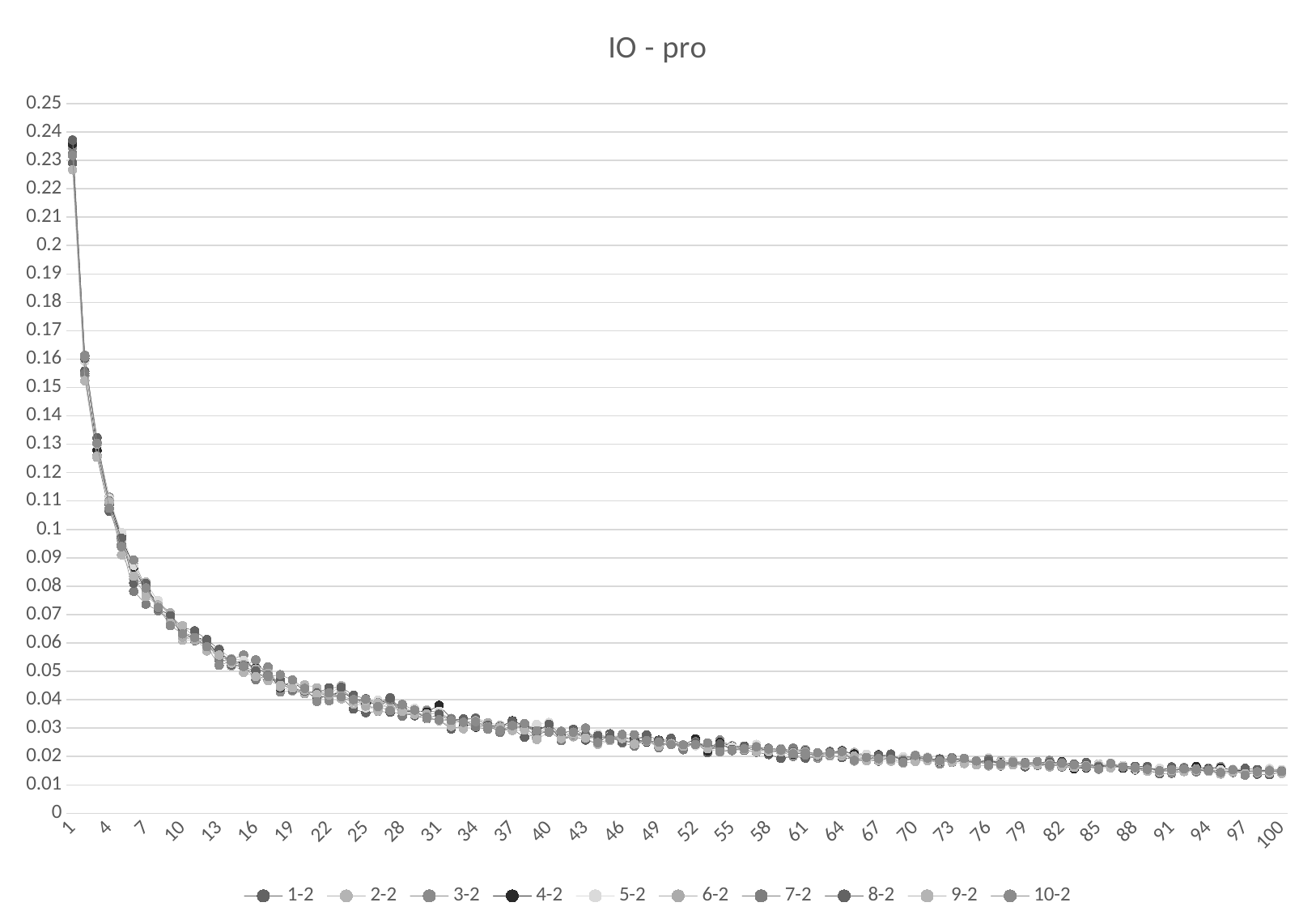

### Chart: IO - pro

| Category | 1-2 | 2-2 | 3-2 | 4-2 | 5-2 | 6-2 | 7-2 | 8-2 | 9-2 | 10-2 |
|---|---|---|---|---|---|---|---|---|---|---|
| 1 | 0.229094 | 0.235673 | 0.234599 | 0.235728 | 0.237288 | 0.232258 | 0.232484 | 0.237119 | 0.22663 | 0.231695 |
| 2 | 0.155773 | 0.160177 | 0.161336 | 0.159482 | 0.159198 | 0.154179 | 0.154911 | 0.16022 | 0.152378 | 0.1608 |
| 3 | 0.125641 | 0.129803 | 0.130509 | 0.127879 | 0.129998 | 0.125383 | 0.125944 | 0.13228 | 0.125687 | 0.130316 |
| 4 | 0.106354 | 0.111081 | 0.111344 | 0.110133 | 0.110987 | 0.108883 | 0.110066 | 0.108603 | 0.109667 | 0.107408 |
| 5 | 0.097106 | 0.098214 | 0.096454 | 0.097435 | 0.098967 | 0.096136 | 0.094664 | 0.096944 | 0.091027 | 0.093923 |
| 6 | 0.083415 | 0.083404 | 0.087693 | 0.086709 | 0.087311 | 0.082427 | 0.078178 | 0.081119 | 0.083522 | 0.089202 |
| 7 | 0.079706 | 0.081413 | 0.079006 | 0.078401 | 0.076445 | 0.077208 | 0.073681 | 0.080924 | 0.076374 | 0.079367 |
| 8 | 0.071738 | 0.07453 | 0.074128 | 0.07446 | 0.074978 | 0.073405 | 0.071372 | 0.072166 | 0.073321 | 0.072487 |
| 9 | 0.070067 | 0.070603 | 0.069647 | 0.070414 | 0.07012 | 0.07064 | 0.067862 | 0.069598 | 0.067019 | 0.066116 |
| 10 | 0.063924 | 0.060924 | 0.06288 | 0.061864 | 0.061838 | 0.061925 | 0.063743 | 0.065523 | 0.066111 | 0.063181 |
| 11 | 0.060795 | 0.060936 | 0.062163 | 0.062162 | 0.062627 | 0.061157 | 0.06219 | 0.064273 | 0.061796 | 0.061887 |
| 12 | 0.05934 | 0.059347 | 0.0585 | 0.060828 | 0.059287 | 0.060121 | 0.060054 | 0.061172 | 0.057163 | 0.058652 |
| 13 | 0.056355 | 0.057842 | 0.056145 | 0.055514 | 0.055805 | 0.054919 | 0.053822 | 0.057665 | 0.055712 | 0.052075 |
| 14 | 0.052716 | 0.054452 | 0.054233 | 0.053588 | 0.053363 | 0.051836 | 0.054001 | 0.052303 | 0.052826 | 0.0536 |
| 15 | 0.051442 | 0.053888 | 0.055705 | 0.053187 | 0.053866 | 0.052456 | 0.052059 | 0.051532 | 0.049538 | 0.051669 |
| 16 | 0.048856 | 0.050987 | 0.049271 | 0.05116 | 0.049508 | 0.050824 | 0.047075 | 0.050103 | 0.04817 | 0.054047 |
| 17 | 0.048547 | 0.050931 | 0.051527 | 0.049023 | 0.049179 | 0.04938 | 0.04869 | 0.046806 | 0.046678 | 0.048103 |
| 18 | 0.045678 | 0.044507 | 0.042699 | 0.044171 | 0.045101 | 0.044563 | 0.045754 | 0.046977 | 0.045064 | 0.048836 |
| 19 | 0.043762 | 0.044986 | 0.043154 | 0.046553 | 0.0452 | 0.043092 | 0.043315 | 0.04392 | 0.044086 | 0.04693 |
| 20 | 0.042458 | 0.045287 | 0.042155 | 0.042957 | 0.042204 | 0.042225 | 0.043086 | 0.04307 | 0.043373 | 0.043993 |
| 21 | 0.04248 | 0.044239 | 0.042516 | 0.040602 | 0.042715 | 0.042995 | 0.042316 | 0.042317 | 0.041829 | 0.03937 |
| 22 | 0.041334 | 0.041873 | 0.039637 | 0.041686 | 0.043353 | 0.041651 | 0.042825 | 0.04422 | 0.042379 | 0.042424 |
| 23 | 0.040783 | 0.044981 | 0.043956 | 0.042625 | 0.042283 | 0.043053 | 0.040475 | 0.044369 | 0.040304 | 0.041053 |
| 24 | 0.036689 | 0.038482 | 0.040203 | 0.040558 | 0.039223 | 0.040893 | 0.039631 | 0.041563 | 0.039291 | 0.040042 |
| 25 | 0.035413 | 0.037963 | 0.037492 | 0.038748 | 0.037182 | 0.037765 | 0.040122 | 0.040304 | 0.039632 | 0.040242 |
| 26 | 0.03594 | 0.035985 | 0.03725 | 0.038591 | 0.039878 | 0.037248 | 0.037769 | 0.038878 | 0.038828 | 0.037607 |
| 27 | 0.035543 | 0.039483 | 0.03997 | 0.04012 | 0.040435 | 0.040799 | 0.040095 | 0.040629 | 0.036829 | 0.036129 |
| 28 | 0.035334 | 0.03766 | 0.035439 | 0.035695 | 0.035852 | 0.035125 | 0.034212 | 0.03628 | 0.035905 | 0.038332 |
| 29 | 0.034356 | 0.035624 | 0.035526 | 0.03605 | 0.036964 | 0.035057 | 0.035308 | 0.036205 | 0.034847 | 0.036332 |
| 30 | 0.033366 | 0.036378 | 0.036155 | 0.035675 | 0.03464 | 0.035065 | 0.033802 | 0.033269 | 0.033425 | 0.033565 |
| 31 | 0.032843 | 0.035406 | 0.035543 | 0.037999 | 0.035904 | 0.035064 | 0.032641 | 0.034846 | 0.032587 | 0.032934 |
| 32 | 0.029706 | 0.031304 | 0.033119 | 0.033412 | 0.032895 | 0.033403 | 0.033231 | 0.032769 | 0.030658 | 0.032711 |
| 33 | 0.030806 | 0.032672 | 0.032841 | 0.0316 | 0.031968 | 0.0321 | 0.03302 | 0.033258 | 0.029748 | 0.032076 |
| 34 | 0.031613 | 0.033628 | 0.030306 | 0.030318 | 0.031155 | 0.031086 | 0.030445 | 0.033445 | 0.032597 | 0.032302 |
| 35 | 0.030929 | 0.031943 | 0.029608 | 0.03121 | 0.031707 | 0.031945 | 0.031094 | 0.030952 | 0.030517 | 0.030375 |
| 36 | 0.029632 | 0.029236 | 0.030577 | 0.030348 | 0.030387 | 0.03098 | 0.028452 | 0.030527 | 0.030302 | 0.029177 |
| 37 | 0.02971 | 0.029538 | 0.031335 | 0.03258 | 0.030937 | 0.03106 | 0.030312 | 0.032557 | 0.029186 | 0.0309 |
| 38 | 0.026752 | 0.030935 | 0.030514 | 0.030919 | 0.029975 | 0.02961 | 0.030644 | 0.030808 | 0.029297 | 0.031607 |
| 39 | 0.027776 | 0.030104 | 0.026757 | 0.029585 | 0.031287 | 0.027354 | 0.0286 | 0.028968 | 0.025997 | 0.029121 |
| 40 | 0.028925 | 0.030439 | 0.030183 | 0.030765 | 0.032008 | 0.031093 | 0.031325 | 0.031355 | 0.028603 | 0.028572 |
| 41 | 0.025921 | 0.026871 | 0.027335 | 0.025857 | 0.027128 | 0.026389 | 0.025552 | 0.02765 | 0.026377 | 0.028864 |
| 42 | 0.02712 | 0.028201 | 0.028502 | 0.028242 | 0.026894 | 0.026967 | 0.027742 | 0.0296 | 0.027848 | 0.028553 |
| 43 | 0.025803 | 0.027962 | 0.026604 | 0.02749 | 0.028105 | 0.027579 | 0.026975 | 0.027581 | 0.026527 | 0.030016 |
| 44 | 0.024535 | 0.027339 | 0.026101 | 0.02645 | 0.027907 | 0.026791 | 0.026543 | 0.02733 | 0.024282 | 0.024868 |
| 45 | 0.028017 | 0.026901 | 0.026451 | 0.027102 | 0.027108 | 0.026593 | 0.026944 | 0.02703 | 0.025566 | 0.025967 |
| 46 | 0.024927 | 0.026201 | 0.026062 | 0.026657 | 0.027535 | 0.025566 | 0.024816 | 0.025129 | 0.026349 | 0.027763 |
| 47 | 0.024925 | 0.02588 | 0.024207 | 0.026117 | 0.023771 | 0.02457 | 0.023645 | 0.025455 | 0.02436 | 0.027706 |
| 48 | 0.025946 | 0.026824 | 0.025506 | 0.025037 | 0.025542 | 0.025677 | 0.02654 | 0.027672 | 0.025275 | 0.025651 |
| 49 | 0.024017 | 0.025179 | 0.025285 | 0.025734 | 0.024771 | 0.023053 | 0.02311 | 0.025618 | 0.023653 | 0.024998 |
| 50 | 0.025026 | 0.026115 | 0.025604 | 0.024777 | 0.025797 | 0.025332 | 0.025246 | 0.026407 | 0.024559 | 0.024156 |
| 51 | 0.022947 | 0.024001 | 0.023581 | 0.024029 | 0.023744 | 0.023194 | 0.022399 | 0.023961 | 0.023553 | 0.024108 |
| 52 | 0.024999 | 0.02485 | 0.025245 | 0.026216 | 0.02378 | 0.024426 | 0.025162 | 0.024862 | 0.02423 | 0.024219 |
| 53 | 0.021376 | 0.02246 | 0.022246 | 0.021973 | 0.023307 | 0.023386 | 0.022985 | 0.023595 | 0.022738 | 0.024782 |
| 54 | 0.024667 | 0.025434 | 0.025776 | 0.024948 | 0.024334 | 0.024275 | 0.022517 | 0.024374 | 0.021608 | 0.021708 |
| 55 | 0.02264 | 0.023584 | 0.023782 | 0.023562 | 0.023441 | 0.022461 | 0.022062 | 0.022544 | 0.022222 | 0.022157 |
| 56 | 0.022147 | 0.023666 | 0.022879 | 0.023628 | 0.023382 | 0.023506 | 0.023283 | 0.023571 | 0.022446 | 0.022734 |
| 57 | 0.021496 | 0.023989 | 0.023418 | 0.023862 | 0.024273 | 0.02348 | 0.022933 | 0.021623 | 0.021562 | 0.023405 |
| 58 | 0.020679 | 0.021969 | 0.021726 | 0.021356 | 0.021845 | 0.021651 | 0.022055 | 0.022889 | 0.021799 | 0.022643 |
| 59 | 0.019311 | 0.022742 | 0.021722 | 0.022336 | 0.022296 | 0.021815 | 0.022096 | 0.022531 | 0.02164 | 0.022367 |
| 60 | 0.020039 | 0.021529 | 0.020105 | 0.020753 | 0.021673 | 0.022286 | 0.022979 | 0.021634 | 0.021413 | 0.020973 |
| 61 | 0.01944 | 0.021103 | 0.020493 | 0.021437 | 0.022151 | 0.022515 | 0.021475 | 0.022057 | 0.021615 | 0.021297 |
| 62 | 0.019695 | 0.020407 | 0.019443 | 0.019948 | 0.020091 | 0.019801 | 0.019927 | 0.020539 | 0.020637 | 0.021342 |
| 63 | 0.020524 | 0.020143 | 0.020504 | 0.02148 | 0.021582 | 0.021438 | 0.021515 | 0.021745 | 0.020838 | 0.021205 |
| 64 | 0.019636 | 0.02021 | 0.021759 | 0.022051 | 0.021438 | 0.020686 | 0.021287 | 0.021522 | 0.021238 | 0.021759 |
| 65 | 0.019092 | 0.021461 | 0.020822 | 0.020881 | 0.02015 | 0.020043 | 0.018594 | 0.018405 | 0.018351 | 0.018632 |
| 66 | 0.019387 | 0.020725 | 0.020743 | 0.020152 | 0.020776 | 0.019362 | 0.018889 | 0.01876 | 0.018511 | 0.019679 |
| 67 | 0.018378 | 0.019775 | 0.019849 | 0.020609 | 0.020294 | 0.019414 | 0.019647 | 0.020476 | 0.018463 | 0.01925 |
| 68 | 0.01986 | 0.020034 | 0.01907 | 0.019632 | 0.019683 | 0.019665 | 0.020866 | 0.020633 | 0.018326 | 0.019002 |
| 69 | 0.019377 | 0.019385 | 0.019206 | 0.019901 | 0.019911 | 0.019133 | 0.018546 | 0.018493 | 0.017673 | 0.017894 |
| 70 | 0.018702 | 0.020215 | 0.019842 | 0.01973 | 0.02053 | 0.020236 | 0.019163 | 0.019571 | 0.018273 | 0.020392 |
| 71 | 0.018658 | 0.019718 | 0.019091 | 0.019257 | 0.019793 | 0.019405 | 0.018648 | 0.019006 | 0.018547 | 0.019508 |
| 72 | 0.018523 | 0.018643 | 0.017323 | 0.01827 | 0.018701 | 0.018571 | 0.01894 | 0.019176 | 0.018369 | 0.018529 |
| 73 | 0.017891 | 0.019443 | 0.019664 | 0.019408 | 0.018868 | 0.01867 | 0.018761 | 0.019312 | 0.018028 | 0.019204 |
| 74 | 0.018531 | 0.018589 | 0.0184 | 0.017979 | 0.018536 | 0.018633 | 0.019043 | 0.018578 | 0.017504 | 0.019363 |
| 75 | 0.01808 | 0.018511 | 0.018019 | 0.018087 | 0.017918 | 0.017551 | 0.017267 | 0.018051 | 0.01698 | 0.018407 |
| 76 | 0.017594 | 0.018549 | 0.018088 | 0.018613 | 0.019577 | 0.018218 | 0.019123 | 0.018464 | 0.016654 | 0.016972 |
| 77 | 0.016649 | 0.018515 | 0.017566 | 0.017771 | 0.017686 | 0.017333 | 0.016799 | 0.0175 | 0.016738 | 0.017297 |
| 78 | 0.017631 | 0.018515 | 0.017597 | 0.017912 | 0.018796 | 0.01839 | 0.017748 | 0.017842 | 0.017055 | 0.017956 |
| 79 | 0.01638 | 0.017963 | 0.017185 | 0.017601 | 0.017704 | 0.017934 | 0.017468 | 0.017759 | 0.016972 | 0.017582 |
| 80 | 0.016925 | 0.017422 | 0.017403 | 0.017048 | 0.017128 | 0.017061 | 0.017337 | 0.017805 | 0.017072 | 0.01826 |
| 81 | 0.017228 | 0.01815 | 0.018606 | 0.017361 | 0.01773 | 0.016313 | 0.017321 | 0.017956 | 0.017338 | 0.016937 |
| 82 | 0.016342 | 0.017426 | 0.017136 | 0.018171 | 0.017935 | 0.017567 | 0.017051 | 0.017962 | 0.01655 | 0.017583 |
| 83 | 0.016133 | 0.016211 | 0.015639 | 0.015677 | 0.016399 | 0.01665 | 0.016745 | 0.017387 | 0.016122 | 0.017097 |
| 84 | 0.015927 | 0.016835 | 0.016677 | 0.016084 | 0.016589 | 0.016331 | 0.016914 | 0.017864 | 0.016768 | 0.016492 |
| 85 | 0.016595 | 0.017395 | 0.016887 | 0.016518 | 0.017164 | 0.016694 | 0.016539 | 0.016221 | 0.015586 | 0.015525 |
| 86 | 0.016538 | 0.017615 | 0.017207 | 0.017205 | 0.016858 | 0.016052 | 0.016259 | 0.016916 | 0.016008 | 0.017521 |
| 87 | 0.016184 | 0.016808 | 0.016763 | 0.015906 | 0.016771 | 0.016483 | 0.016295 | 0.01647 | 0.016396 | 0.016282 |
| 88 | 0.015218 | 0.015288 | 0.015592 | 0.015601 | 0.015756 | 0.015909 | 0.016272 | 0.016525 | 0.01599 | 0.016098 |
| 89 | 0.015059 | 0.016509 | 0.015756 | 0.015787 | 0.016194 | 0.016266 | 0.016444 | 0.016445 | 0.0148 | 0.015482 |
| 90 | 0.013939 | 0.014423 | 0.015609 | 0.015738 | 0.015846 | 0.014786 | 0.014389 | 0.014644 | 0.014593 | 0.014973 |
| 91 | 0.014091 | 0.015253 | 0.014308 | 0.015679 | 0.01604 | 0.01537 | 0.015395 | 0.016323 | 0.014991 | 0.015372 |
| 92 | 0.014988 | 0.015992 | 0.016102 | 0.015122 | 0.015179 | 0.015725 | 0.015442 | 0.015822 | 0.014666 | 0.015634 |
| 93 | 0.015547 | 0.015588 | 0.015463 | 0.016473 | 0.015713 | 0.015009 | 0.014642 | 0.015157 | 0.015042 | 0.015511 |
| 94 | 0.01492 | 0.015965 | 0.015824 | 0.015685 | 0.015258 | 0.015245 | 0.015454 | 0.014982 | 0.014716 | 0.014992 |
| 95 | 0.015351 | 0.016055 | 0.016415 | 0.015907 | 0.015401 | 0.013867 | 0.013847 | 0.014359 | 0.013798 | 0.014389 |
| 96 | 0.014388 | 0.015256 | 0.015002 | 0.01525 | 0.015489 | 0.014511 | 0.014698 | 0.015126 | 0.0147 | 0.015337 |
| 97 | 0.014772 | 0.015274 | 0.015123 | 0.014901 | 0.015222 | 0.014642 | 0.014805 | 0.015812 | 0.013969 | 0.013425 |
| 98 | 0.013774 | 0.015108 | 0.014722 | 0.014792 | 0.014954 | 0.015098 | 0.014919 | 0.015405 | 0.01435 | 0.014622 |
| 99 | 0.013565 | 0.014506 | 0.01468 | 0.015231 | 0.015759 | 0.015188 | 0.014906 | 0.014721 | 0.014273 | 0.014934 |
| 100 | 0.01455 | 0.014984 | 0.01511 | 0.015297 | 0.015396 | 0.014967 | 0.014443 | 0.014833 | 0.014024 | 0.014764 |